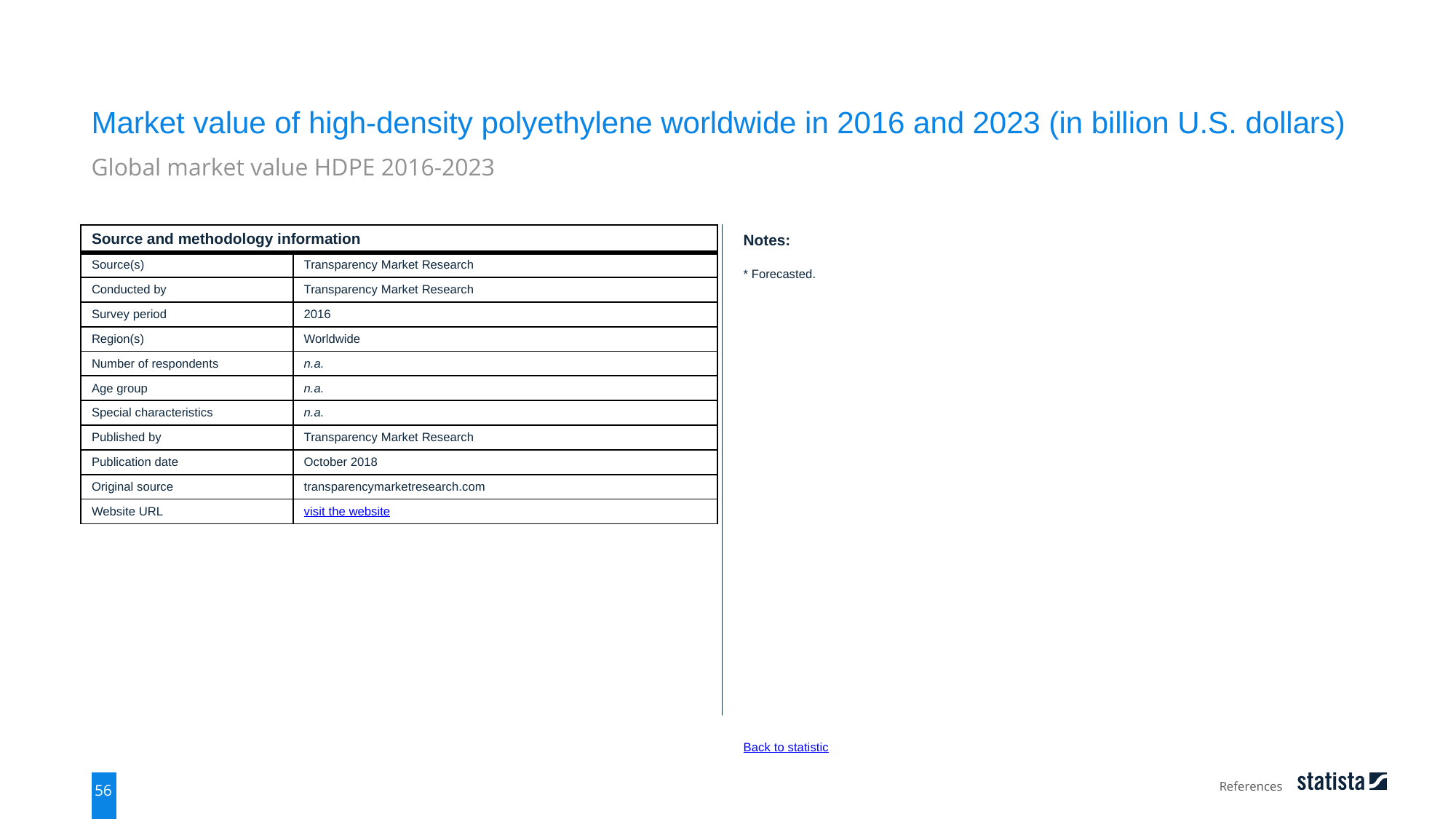

Market value of high-density polyethylene worldwide in 2016 and 2023 (in billion U.S. dollars)
Global market value HDPE 2016-2023
| Source and methodology information |  |
| --- | --- |
| Source(s) | Transparency Market Research |
| Conducted by | Transparency Market Research |
| Survey period | 2016 |
| Region(s) | Worldwide |
| Number of respondents | n.a. |
| Age group | n.a. |
| Special characteristics | n.a. |
| Published by | Transparency Market Research |
| Publication date | October 2018 |
| Original source | transparencymarketresearch.com |
| Website URL | visit the website |

Notes:

* Forecasted.
Back to statistic
References

56